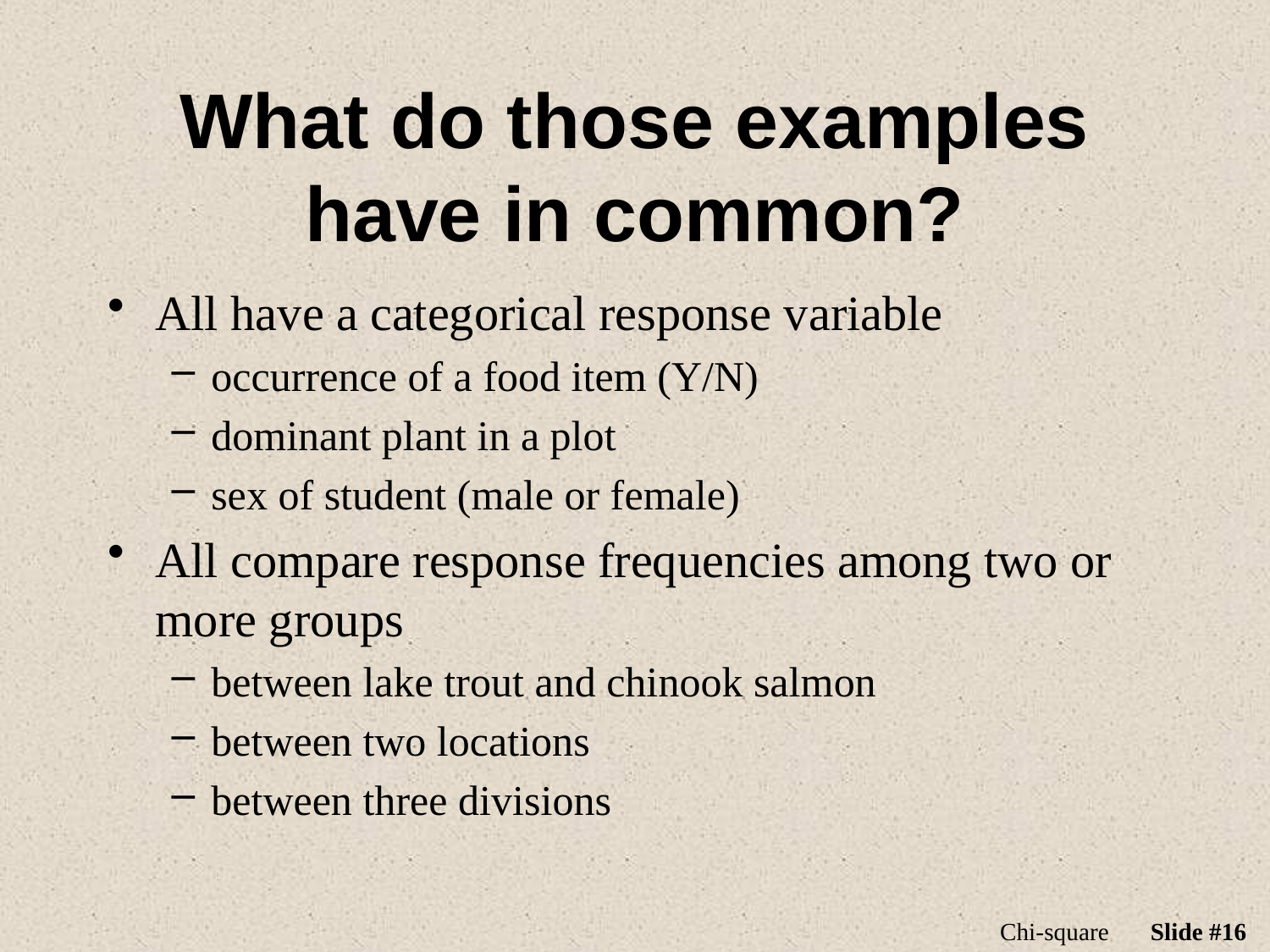

# What do those examples have in common?
All have a categorical response variable
occurrence of a food item (Y/N)
dominant plant in a plot
sex of student (male or female)
All compare response frequencies among two or more groups
between lake trout and chinook salmon
between two locations
between three divisions
Chi-square
Slide #16